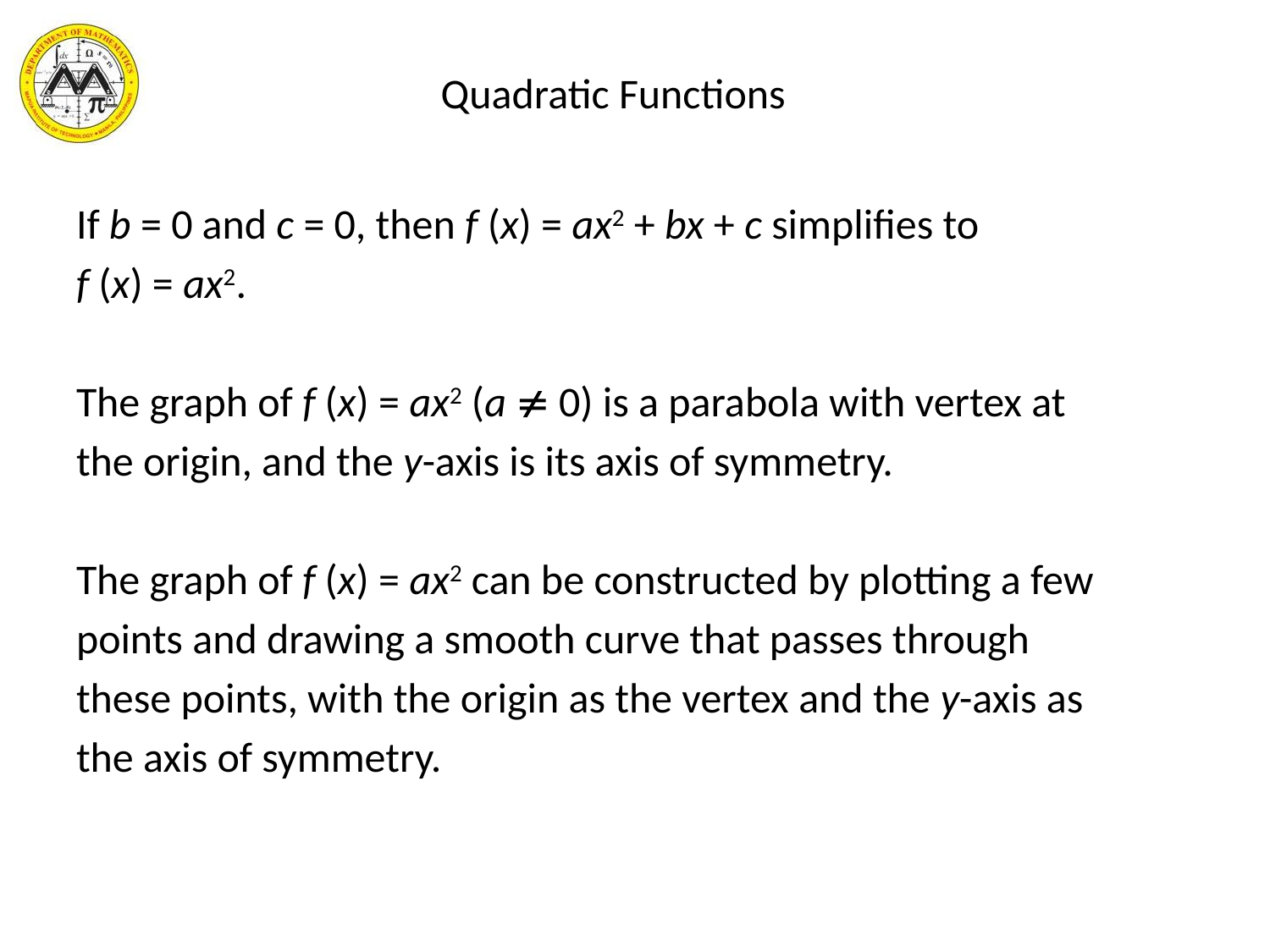

# Quadratic Functions
If b = 0 and c = 0, then f (x) = ax2 + bx + c simplifies to
f (x) = ax2.

The graph of f (x) = ax2 (a ≠ 0) is a parabola with vertex at
the origin, and the y-axis is its axis of symmetry.

The graph of f (x) = ax2 can be constructed by plotting a few
points and drawing a smooth curve that passes through
these points, with the origin as the vertex and the y-axis as
the axis of symmetry.